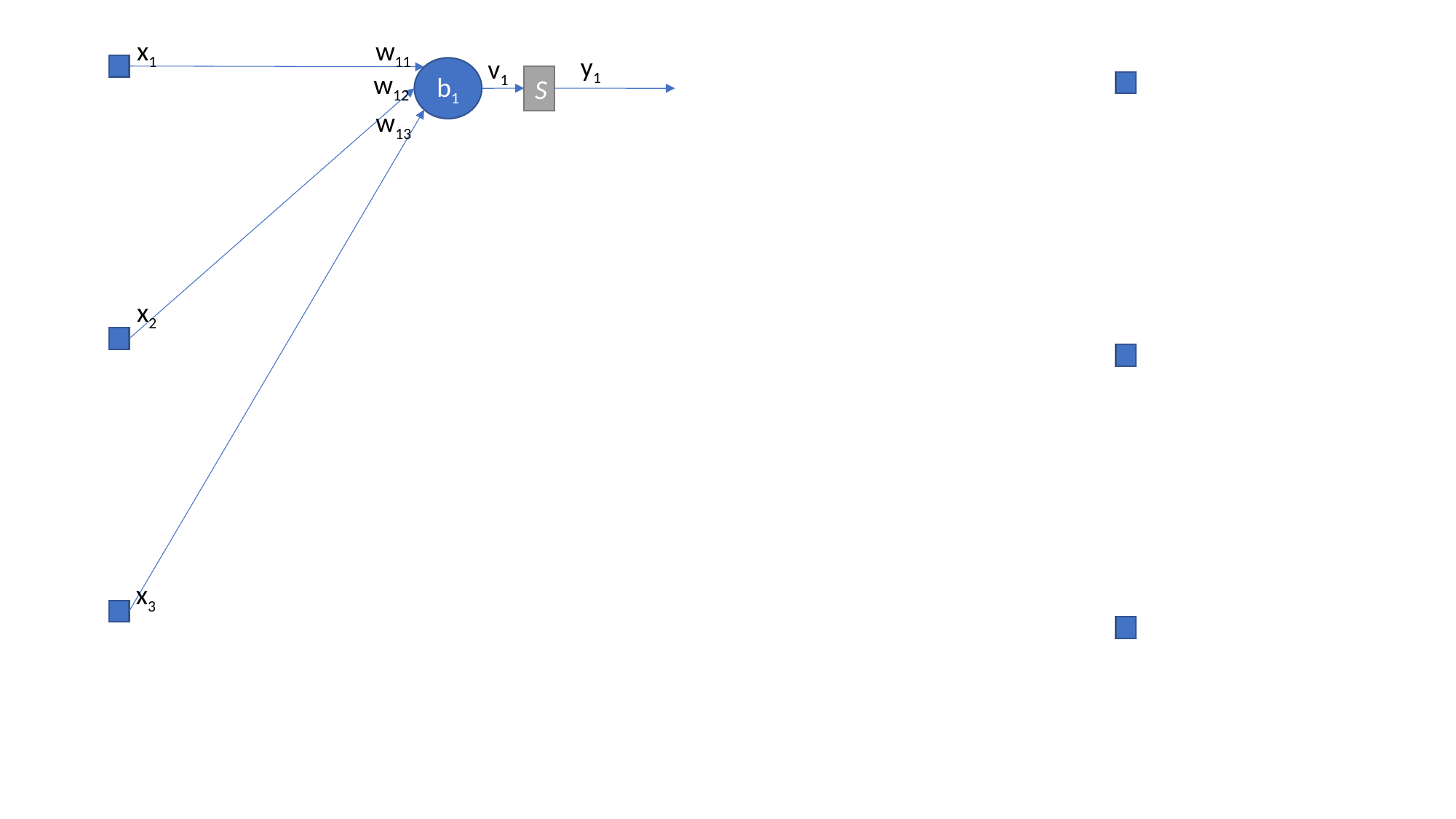

x1
w11
y1
v1

b1
w12
S

w13
x2

x3